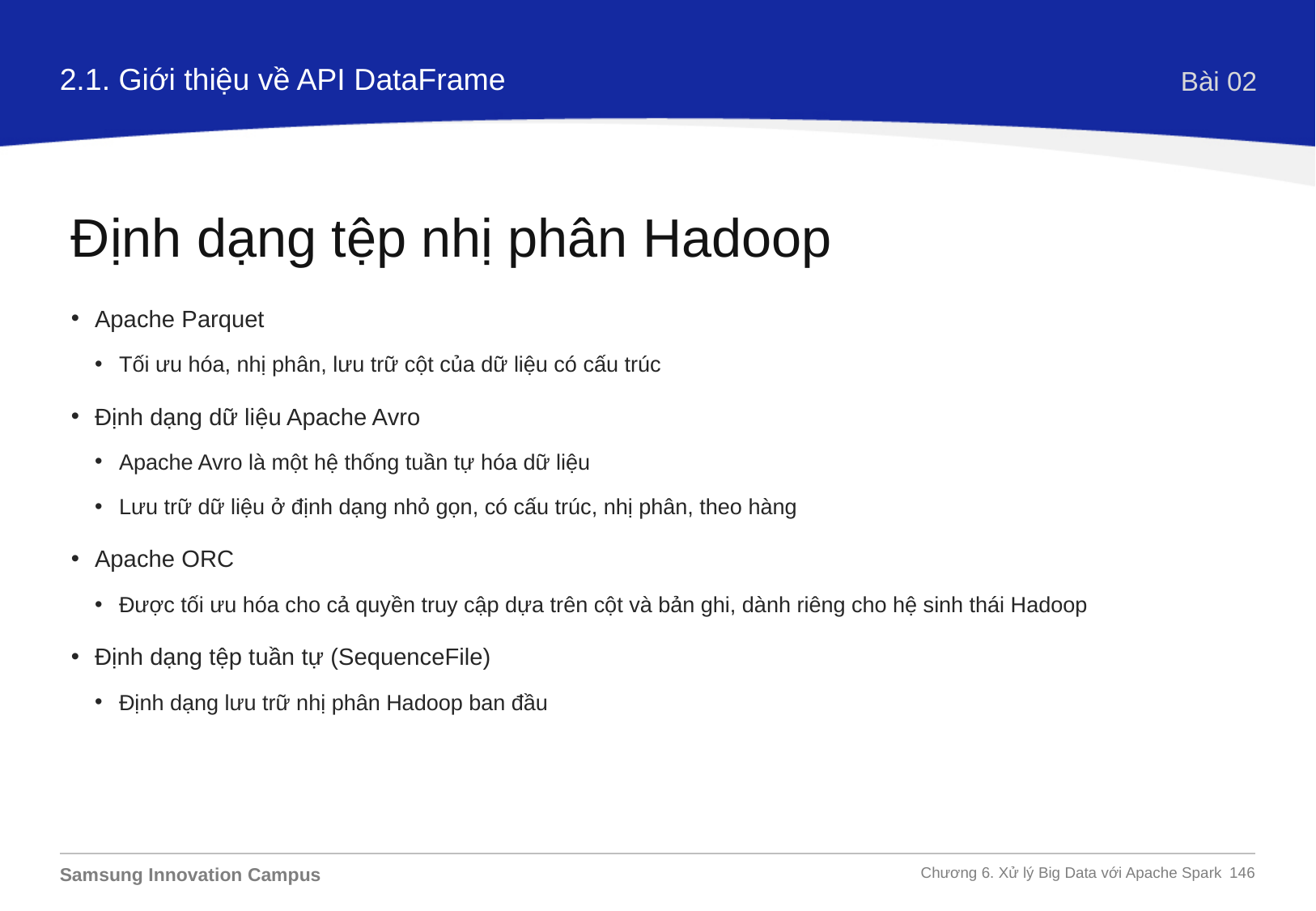

2.1. Giới thiệu về API DataFrame
Bài 02
Định dạng tệp nhị phân Hadoop
Apache Parquet
Tối ưu hóa, nhị phân, lưu trữ cột của dữ liệu có cấu trúc
Định dạng dữ liệu Apache Avro
Apache Avro là một hệ thống tuần tự hóa dữ liệu
Lưu trữ dữ liệu ở định dạng nhỏ gọn, có cấu trúc, nhị phân, theo hàng
Apache ORC
Được tối ưu hóa cho cả quyền truy cập dựa trên cột và bản ghi, dành riêng cho hệ sinh thái Hadoop
Định dạng tệp tuần tự (SequenceFile)
Định dạng lưu trữ nhị phân Hadoop ban đầu